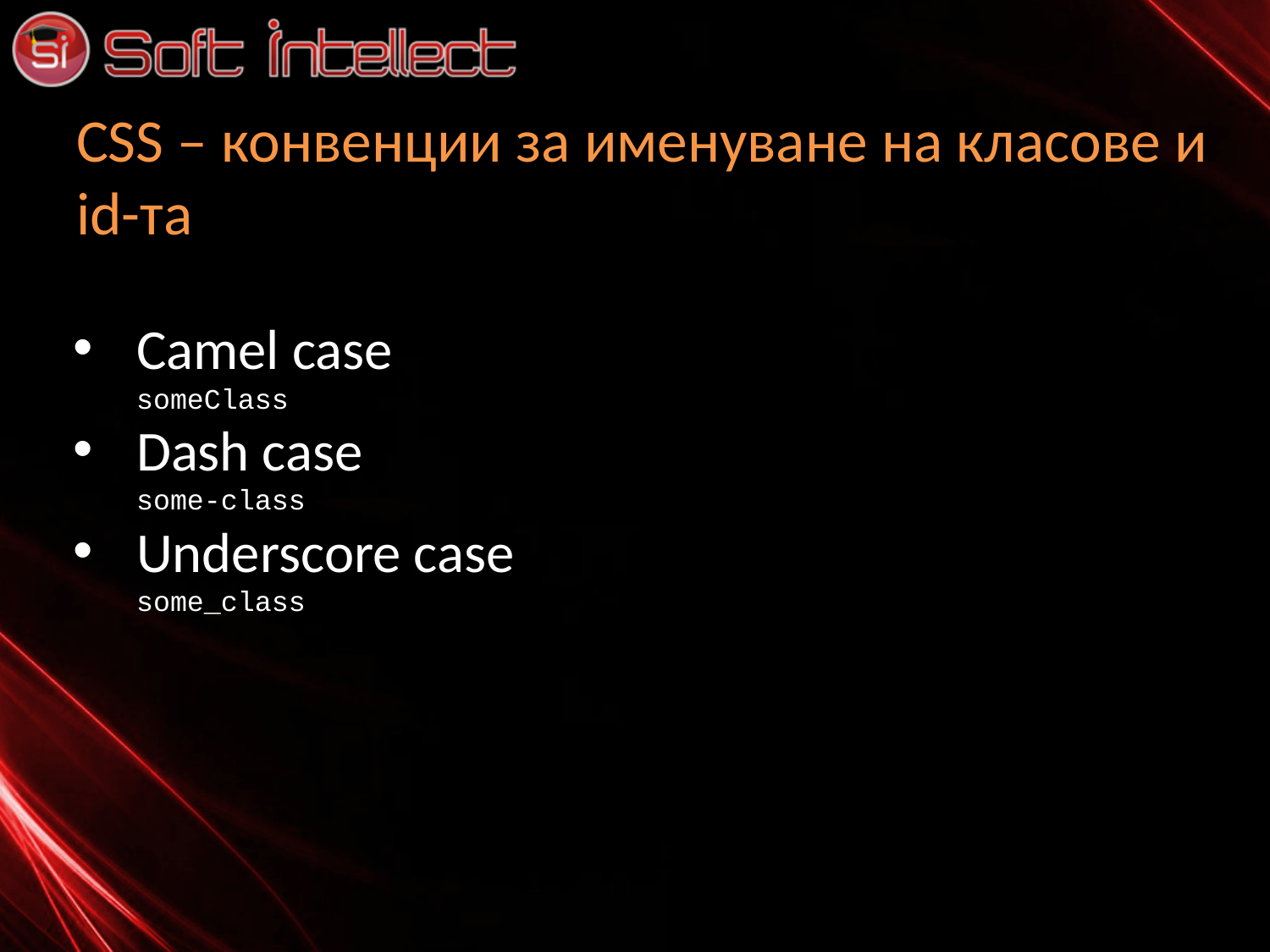

# CSS – конвенции за именуване на класове и id-та
Camel case
someClass
Dash case
some-class
Underscore case
some_class